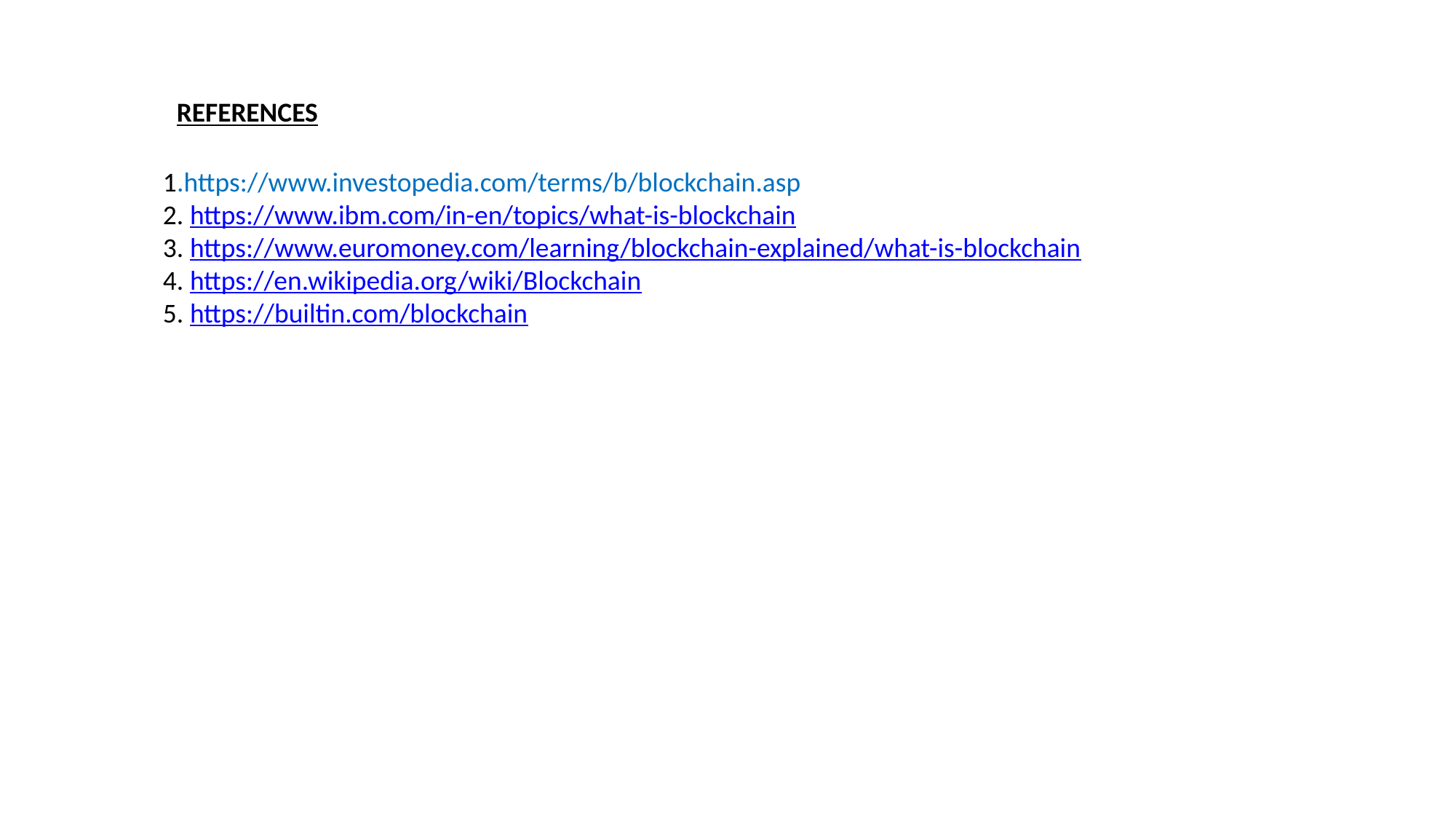

REFERENCES
1.https://www.investopedia.com/terms/b/blockchain.asp
2. https://www.ibm.com/in-en/topics/what-is-blockchain
3. https://www.euromoney.com/learning/blockchain-explained/what-is-blockchain
4. https://en.wikipedia.org/wiki/Blockchain
5. https://builtin.com/blockchain